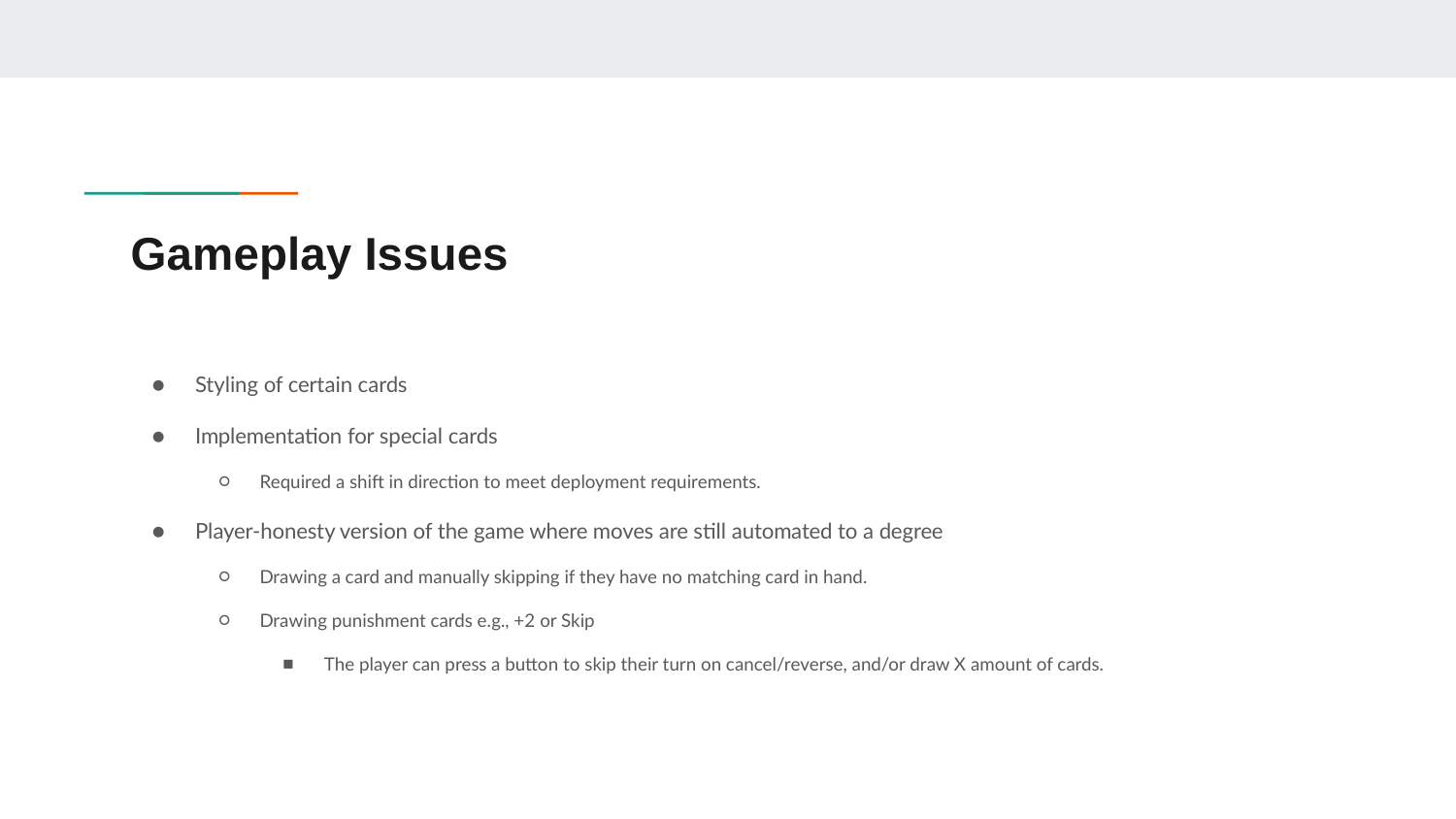

# Gameplay Issues
Styling of certain cards
Implementation for special cards
Required a shift in direction to meet deployment requirements.
Player-honesty version of the game where moves are still automated to a degree
Drawing a card and manually skipping if they have no matching card in hand.
Drawing punishment cards e.g., +2 or Skip
The player can press a button to skip their turn on cancel/reverse, and/or draw X amount of cards.